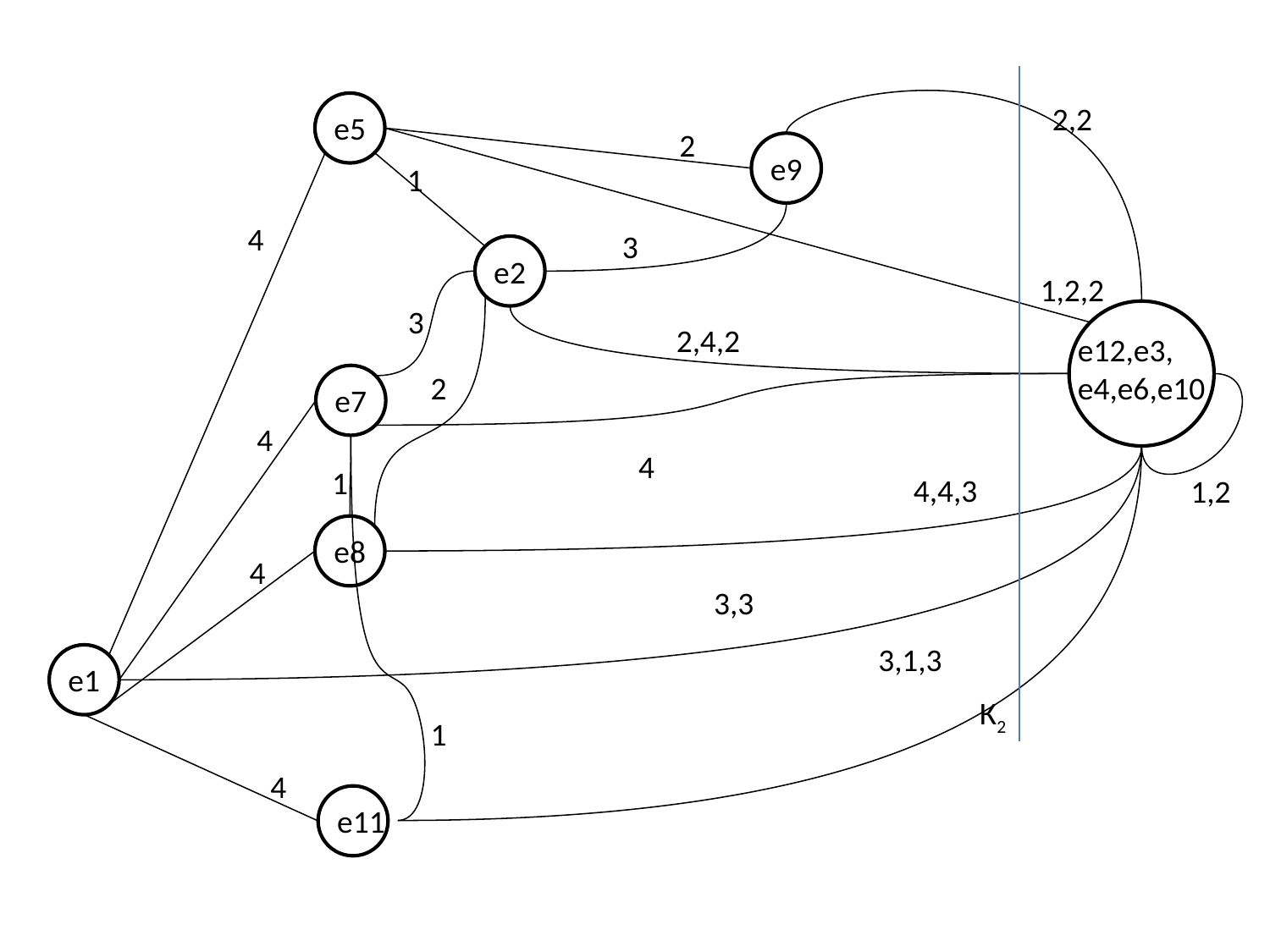

e5
2,2
2
1,2,2

e9
4
1
3

e2
3
2

e12,e3,
e4,e6,e10
2,4,2

e7
4
1,2
4
1
1
4,4,3
3,1,3

e8
4
3,3

e1
К2
4

e11